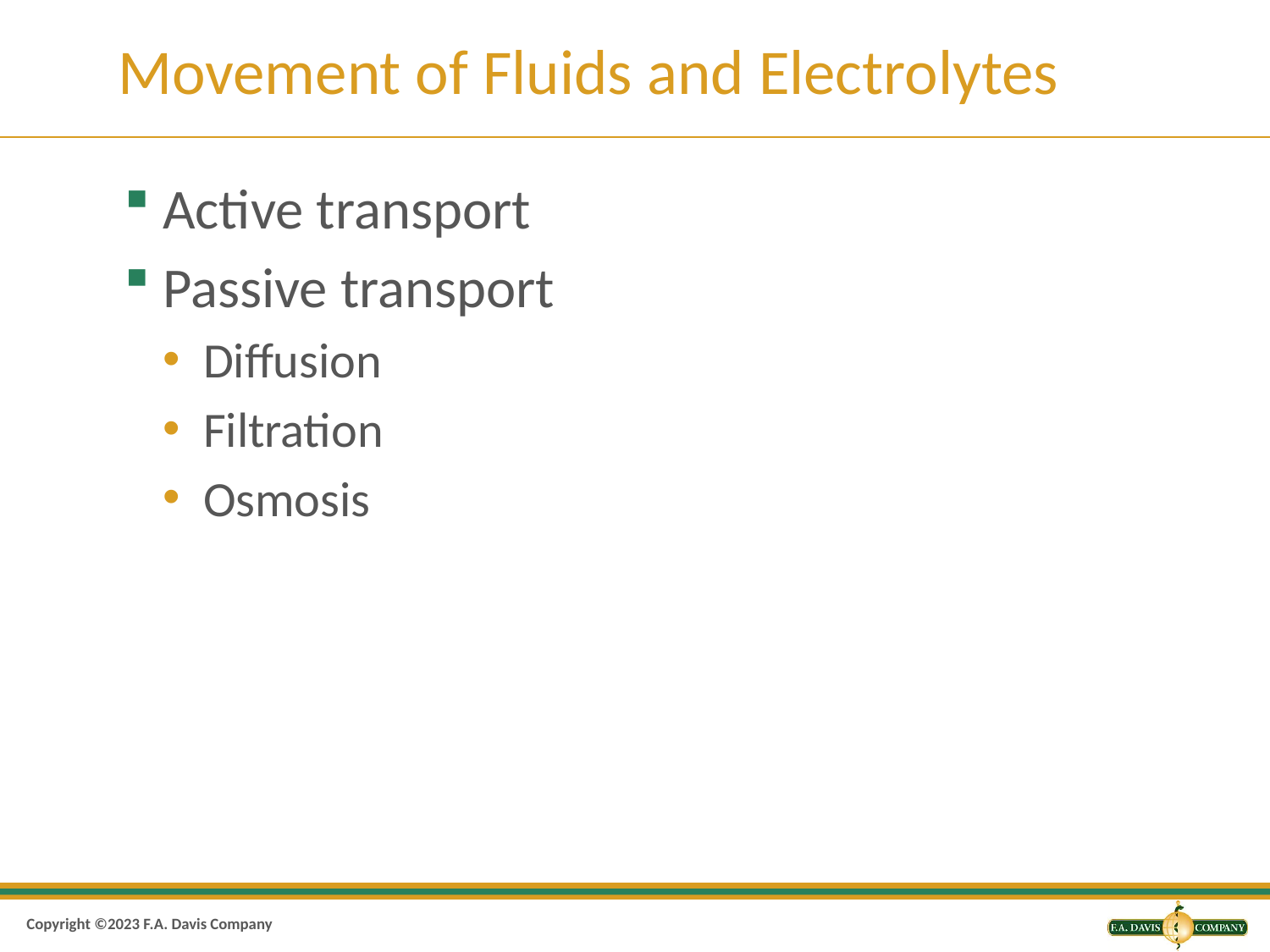

# Movement of Fluids and Electrolytes
Active transport
Passive transport
Diffusion
Filtration
Osmosis